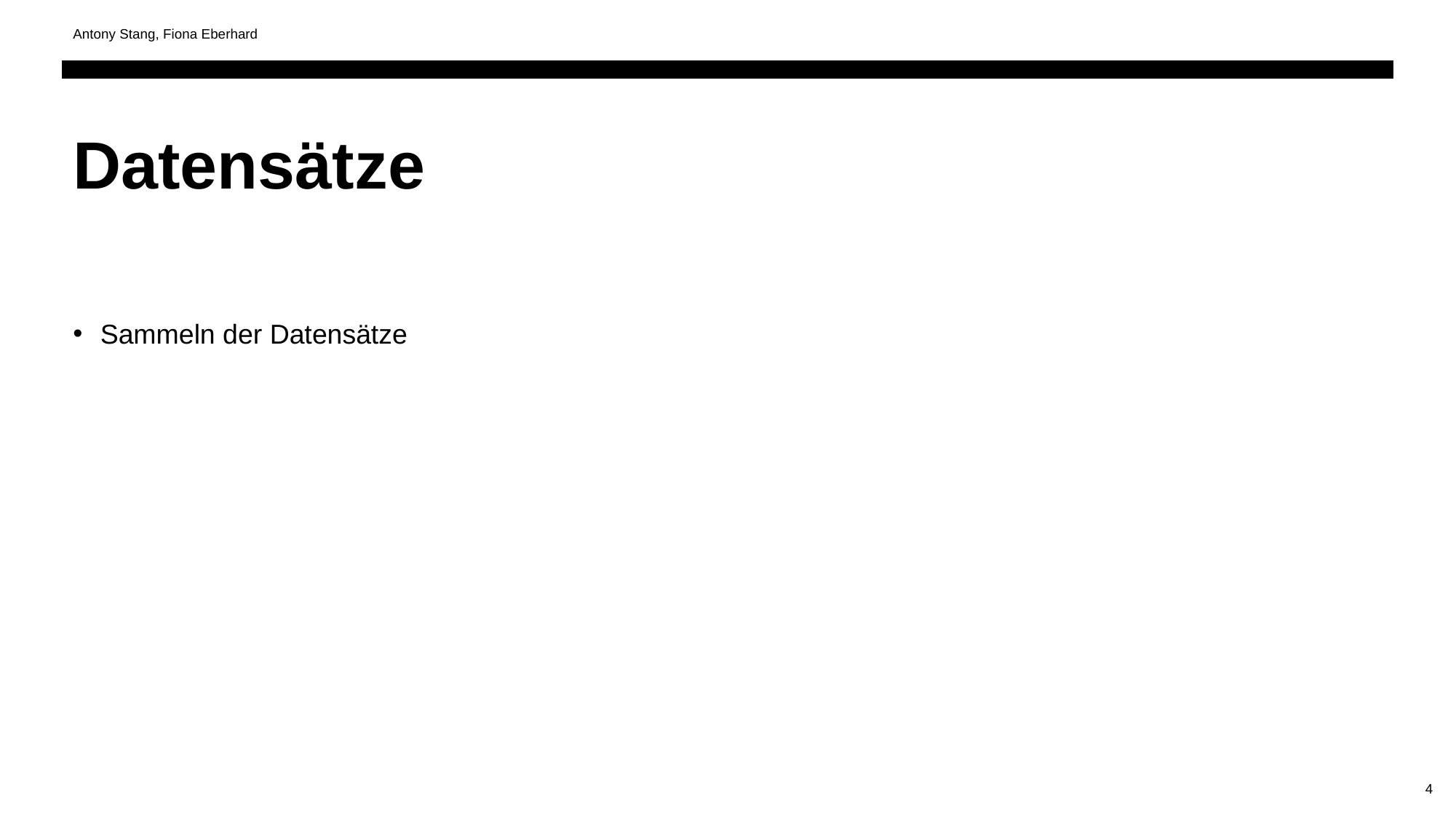

Antony Stang, Fiona Eberhard
# Datensätze
Sammeln der Datensätze
4